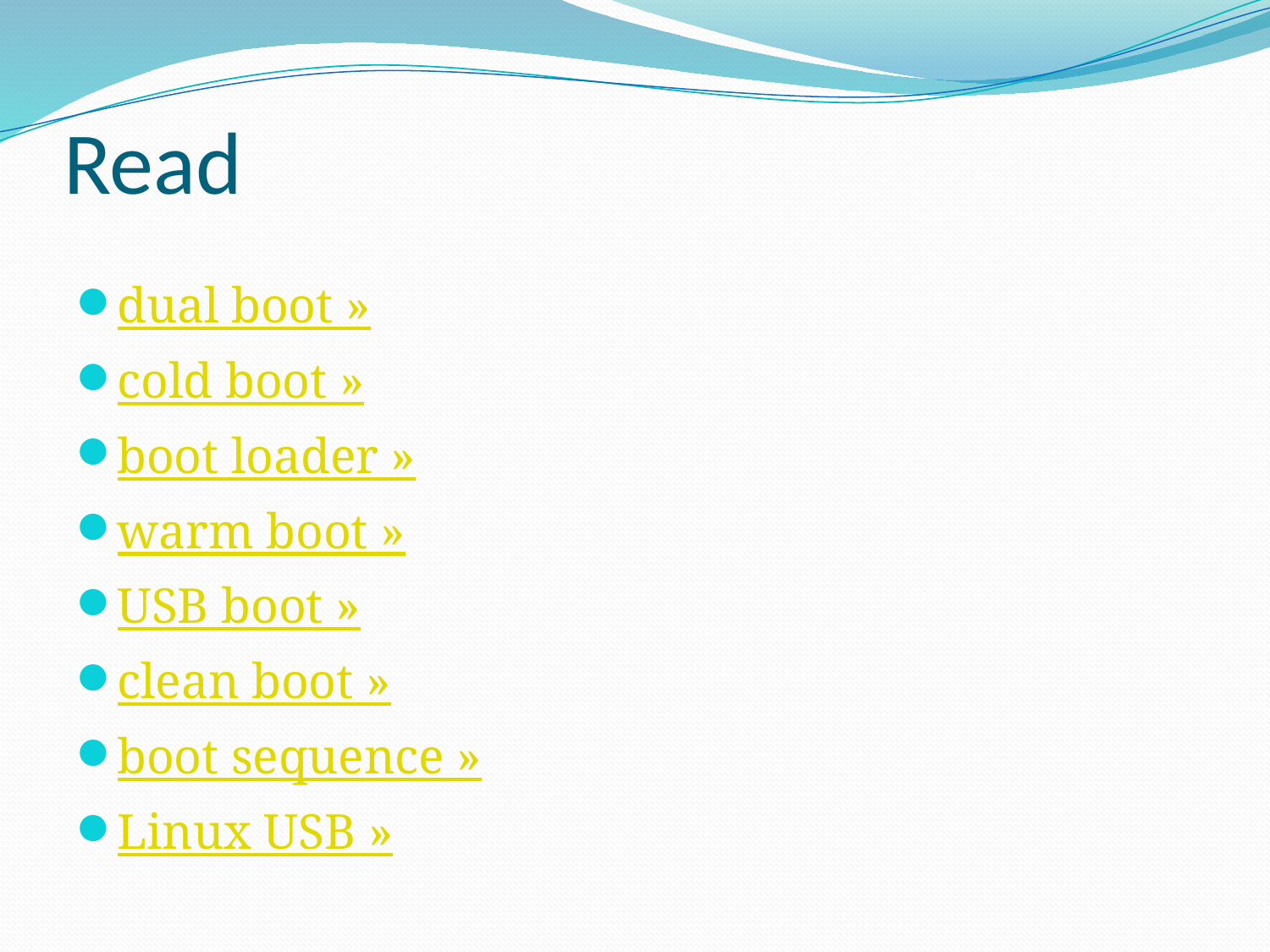

# Read
dual boot »
cold boot »
boot loader »
warm boot »
USB boot »
clean boot »
boot sequence »
Linux USB »